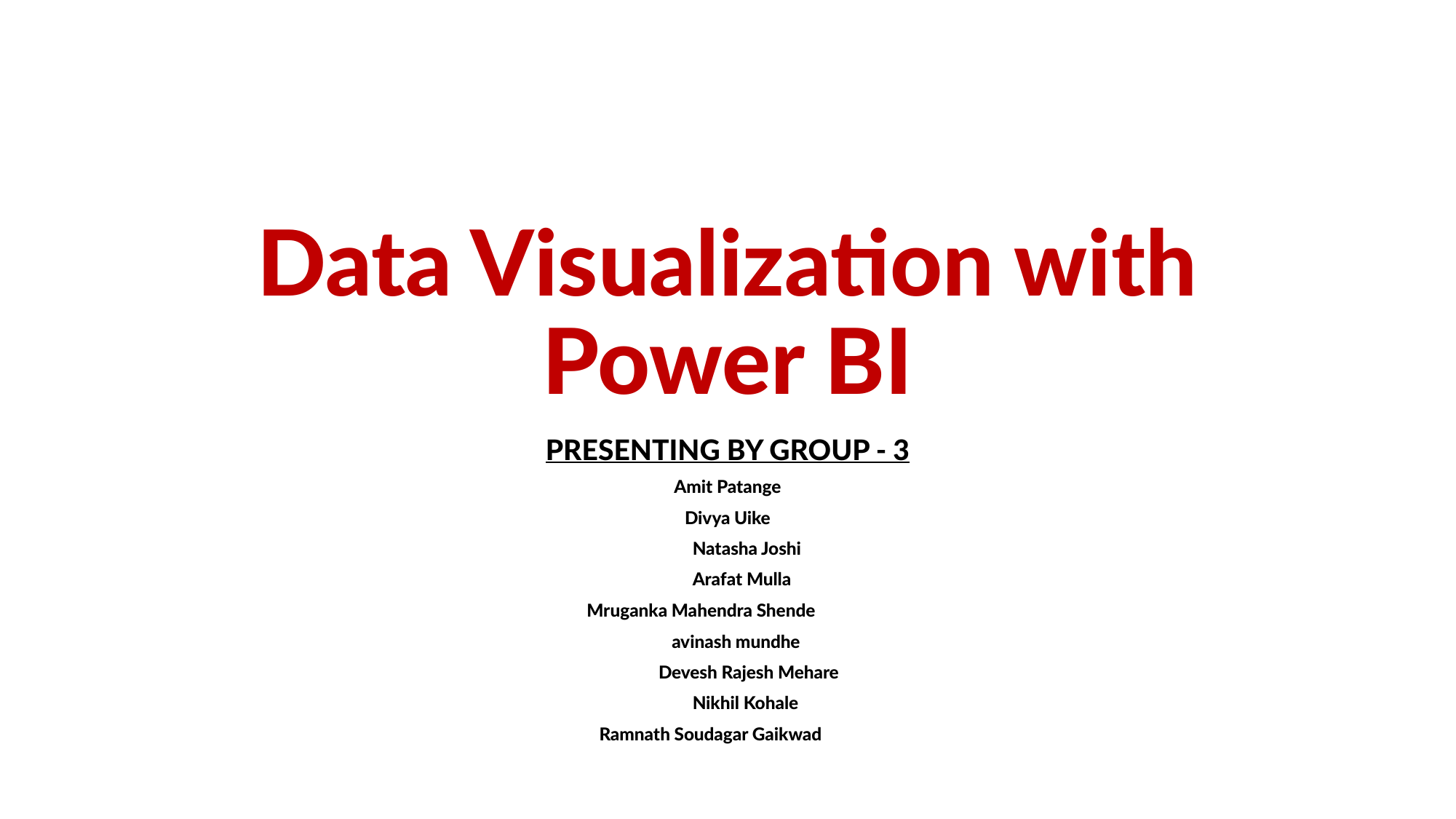

# Data Visualization with Power BI
PRESENTING BY GROUP - 3
Amit Patange
Divya Uike
            Natasha Joshi
            Arafat Mulla
       Mruganka Mahendra Shende
       avinash mundhe
              Devesh Rajesh Mehare
            Nikhil Kohale
          Ramnath Soudagar Gaikwad